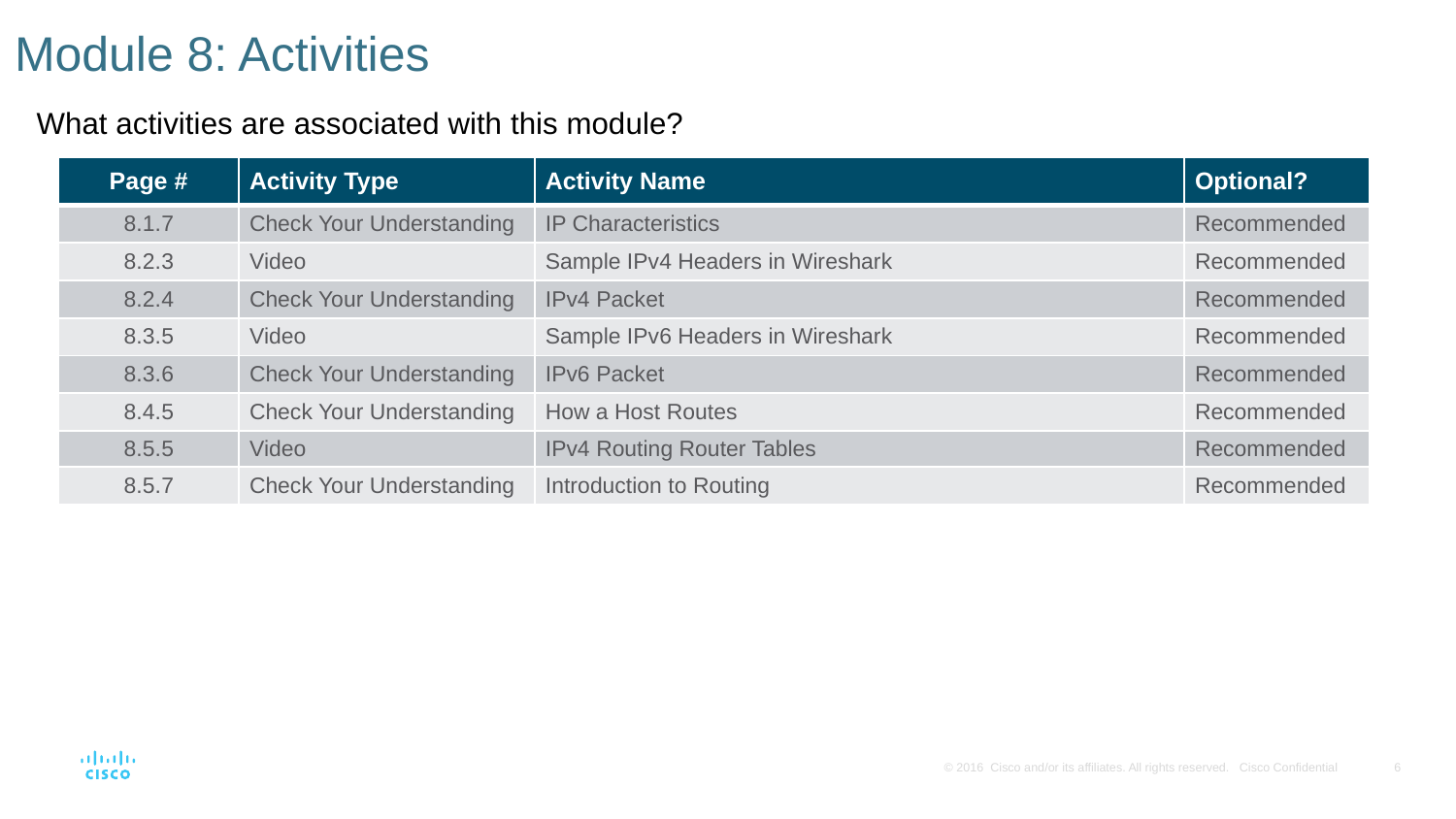

# Module 8: Activities
What activities are associated with this module?

| Page # | Activity Type | Activity Name | Optional? |
| --- | --- | --- | --- |
| 8.1.7 | Check Your Understanding | IP Characteristics | Recommended |
| 8.2.3 | Video | Sample IPv4 Headers in Wireshark | Recommended |
| 8.2.4 | Check Your Understanding | IPv4 Packet | Recommended |
| 8.3.5 | Video | Sample IPv6 Headers in Wireshark | Recommended |
| 8.3.6 | Check Your Understanding | IPv6 Packet | Recommended |
| 8.4.5 | Check Your Understanding | How a Host Routes | Recommended |
| 8.5.5 | Video | IPv4 Routing Router Tables | Recommended |
| 8.5.7 | Check Your Understanding | Introduction to Routing | Recommended |